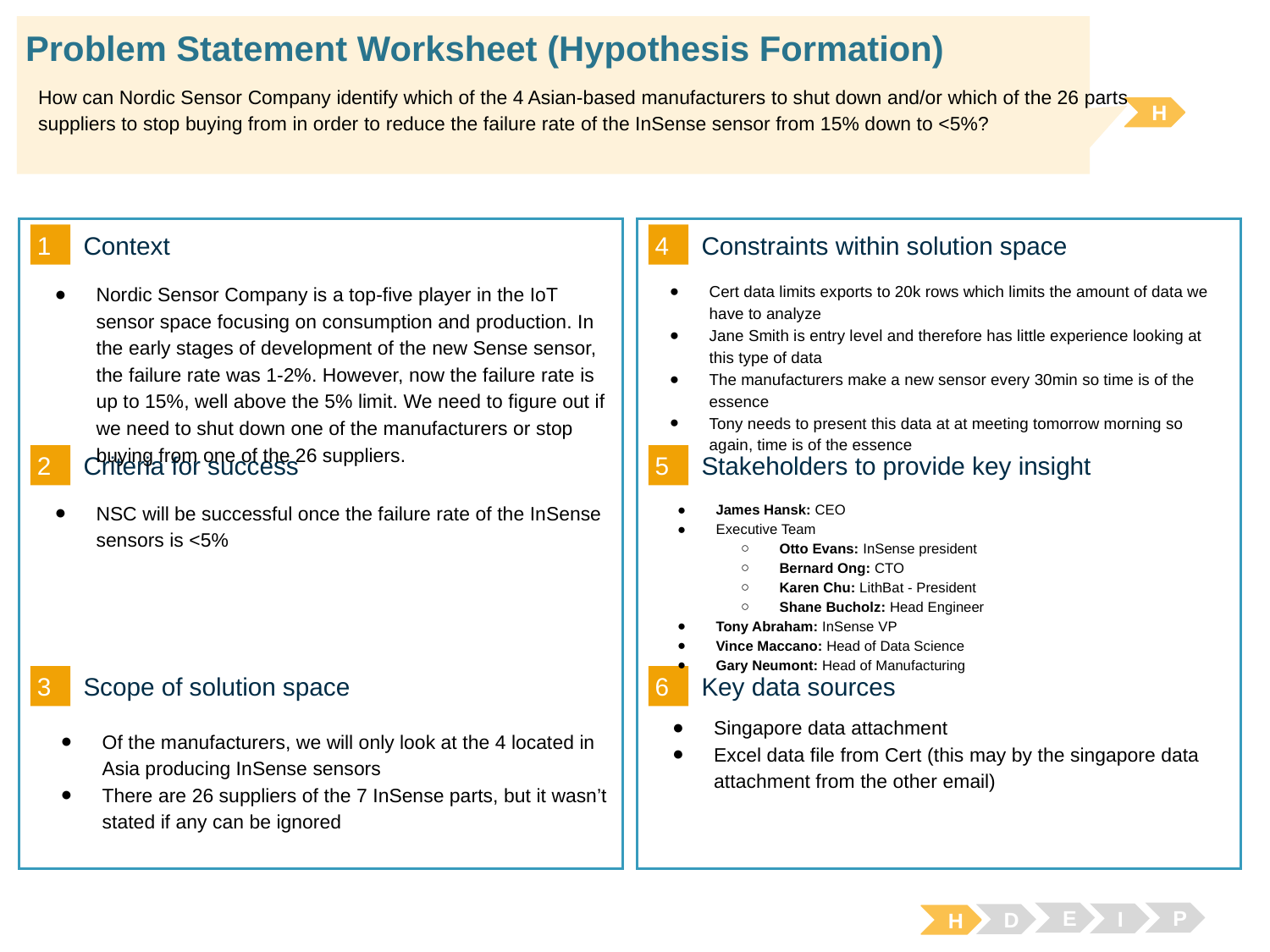

# Problem Statement Worksheet (Hypothesis Formation)
How can Nordic Sensor Company identify which of the 4 Asian-based manufacturers to shut down and/or which of the 26 parts suppliers to stop buying from in order to reduce the failure rate of the InSense sensor from 15% down to <5%?
H

1
4
Context
Constraints within solution space
Cert data limits exports to 20k rows which limits the amount of data we have to analyze
Jane Smith is entry level and therefore has little experience looking at this type of data
The manufacturers make a new sensor every 30min so time is of the essence
Tony needs to present this data at at meeting tomorrow morning so again, time is of the essence
Nordic Sensor Company is a top-five player in the IoT sensor space focusing on consumption and production. In the early stages of development of the new Sense sensor, the failure rate was 1-2%. However, now the failure rate is up to 15%, well above the 5% limit. We need to figure out if we need to shut down one of the manufacturers or stop buying from one of the 26 suppliers.
2
5
Criteria for success
Stakeholders to provide key insight
NSC will be successful once the failure rate of the InSense sensors is <5%
James Hansk: CEO
Executive Team
Otto Evans: InSense president
Bernard Ong: CTO
Karen Chu: LithBat - President
Shane Bucholz: Head Engineer
Tony Abraham: InSense VP
Vince Maccano: Head of Data Science
Gary Neumont: Head of Manufacturing
3
6
Key data sources
Scope of solution space
Singapore data attachment
Excel data file from Cert (this may by the singapore data attachment from the other email)
Of the manufacturers, we will only look at the 4 located in Asia producing InSense sensors
There are 26 suppliers of the 7 InSense parts, but it wasn’t stated if any can be ignored
E
P
I
D
H